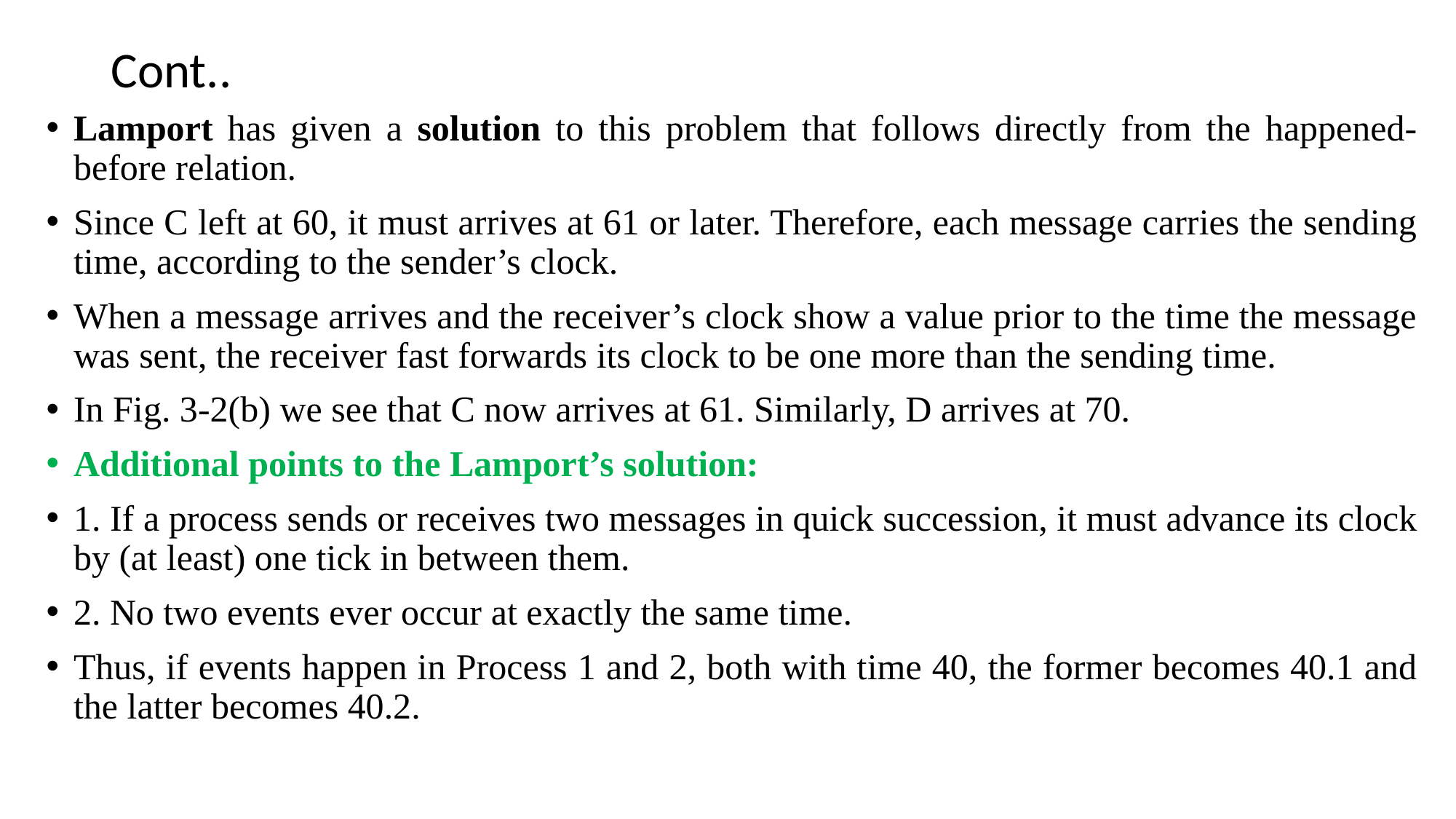

# Cont..
Lamport has given a solution to this problem that follows directly from the happened-before relation.
Since C left at 60, it must arrives at 61 or later. Therefore, each message carries the sending time, according to the sender’s clock.
When a message arrives and the receiver’s clock show a value prior to the time the message was sent, the receiver fast forwards its clock to be one more than the sending time.
In Fig. 3-2(b) we see that C now arrives at 61. Similarly, D arrives at 70.
Additional points to the Lamport’s solution:
1. If a process sends or receives two messages in quick succession, it must advance its clock by (at least) one tick in between them.
2. No two events ever occur at exactly the same time.
Thus, if events happen in Process 1 and 2, both with time 40, the former becomes 40.1 and the latter becomes 40.2.